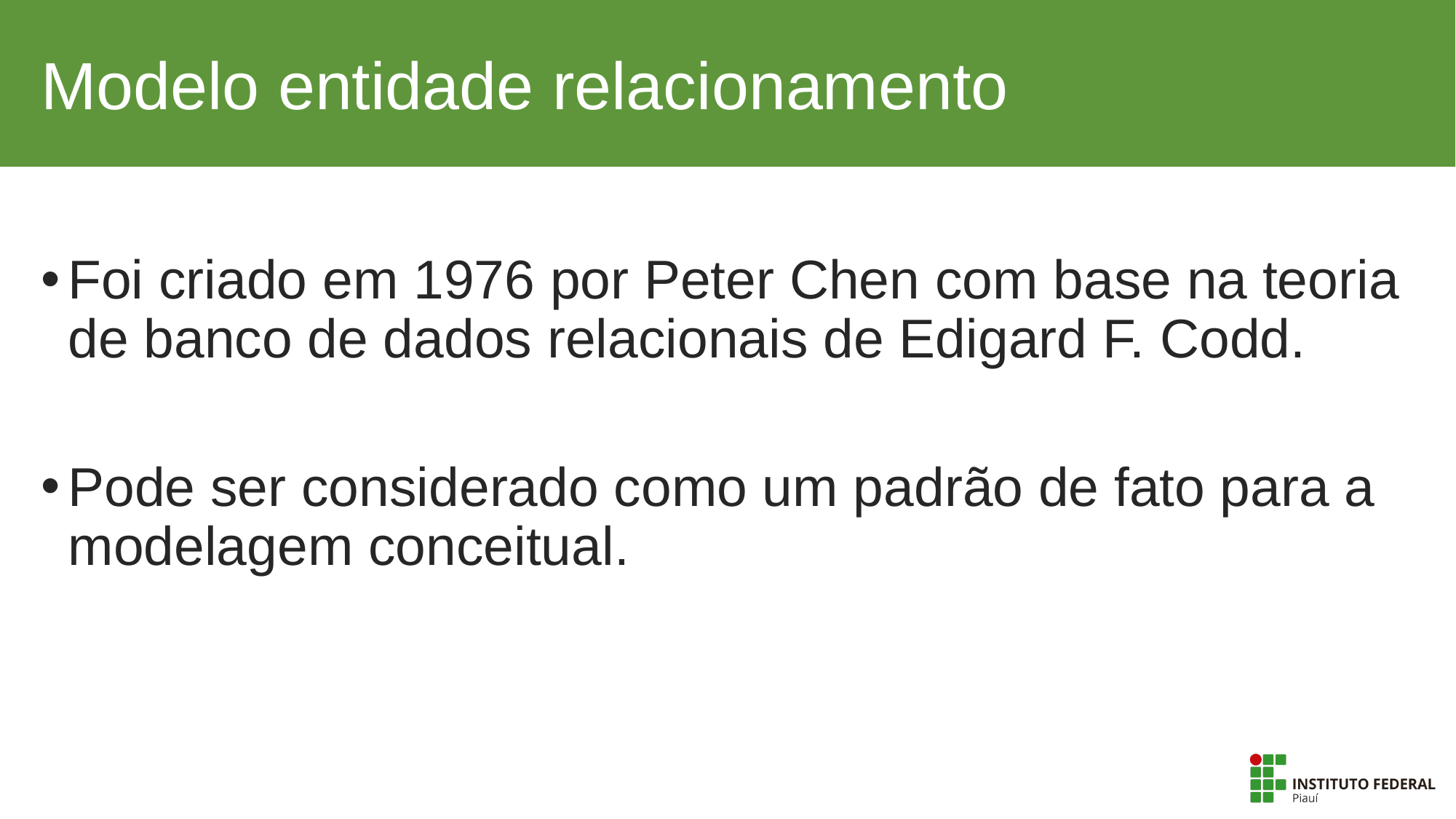

# Modelo entidade relacionamento
Foi criado em 1976 por Peter Chen com base na teoria de banco de dados relacionais de Edigard F. Codd.

Pode ser considerado como um padrão de fato para a modelagem conceitual.